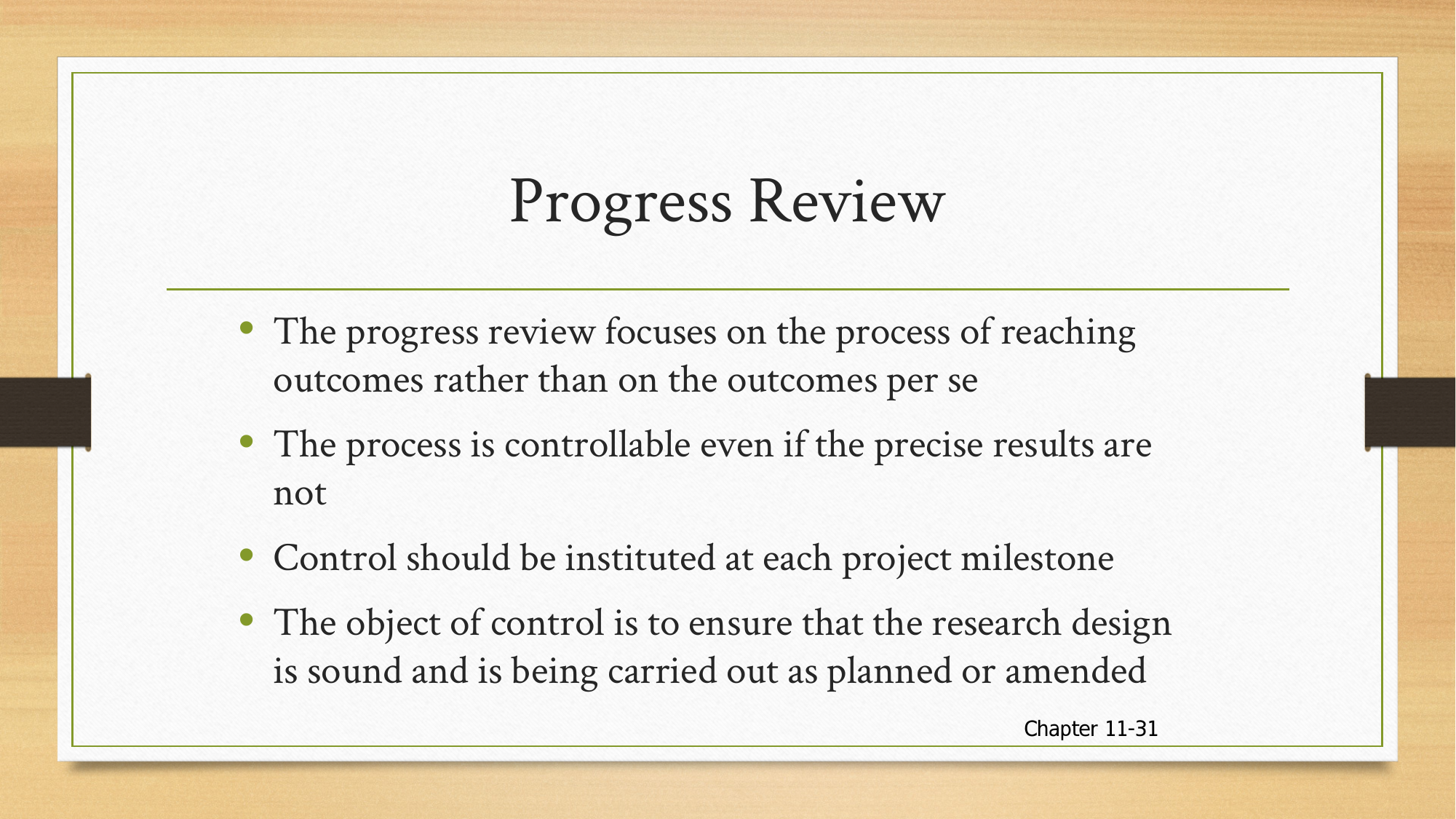

# Progress Review
The progress review focuses on the process of reaching outcomes rather than on the outcomes per se
The process is controllable even if the precise results are not
Control should be instituted at each project milestone
The object of control is to ensure that the research design is sound and is being carried out as planned or amended
Chapter 11-31